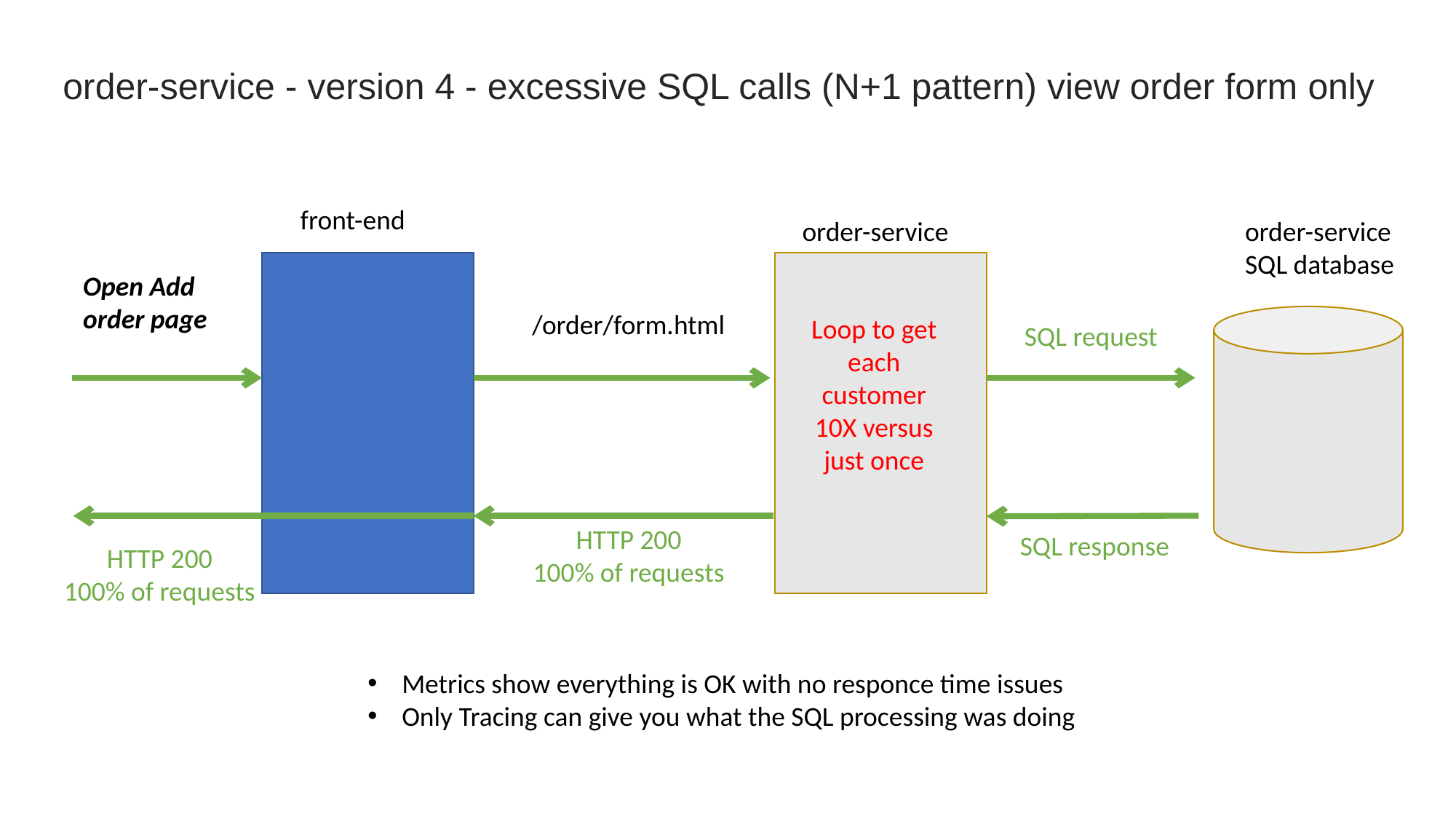

# order-service - version 4 - excessive SQL calls (N+1 pattern) view order form only
front-end
order-service
order-service
SQL database

Open Add order page
/order/form.html
Loop to get each customer 10X versus just once

SQL request
HTTP 200
100% of requests
SQL response
HTTP 200
100% of requests
Metrics show everything is OK with no responce time issues
Only Tracing can give you what the SQL processing was doing